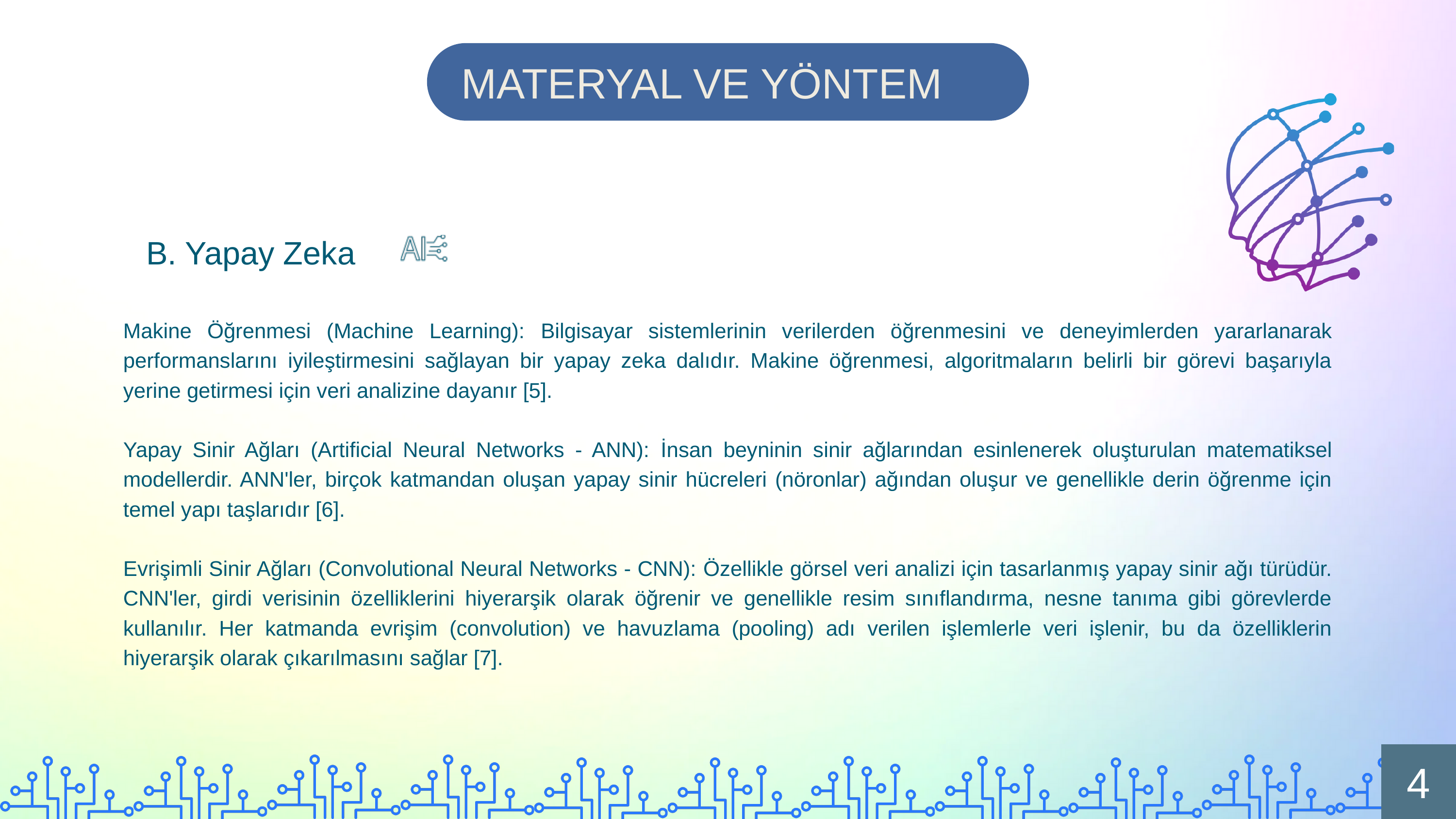

MATERYAL VE YÖNTEM

B. Yapay Zeka

Makine Öğrenmesi (Machine Learning): Bilgisayar sistemlerinin verilerden öğrenmesini ve deneyimlerden yararlanarak performanslarını iyileştirmesini sağlayan bir yapay zeka dalıdır. Makine öğrenmesi, algoritmaların belirli bir görevi başarıyla yerine getirmesi için veri analizine dayanır [5].

Yapay Sinir Ağları (Artificial Neural Networks - ANN): İnsan beyninin sinir ağlarından esinlenerek oluşturulan matematiksel modellerdir. ANN'ler, birçok katmandan oluşan yapay sinir hücreleri (nöronlar) ağından oluşur ve genellikle derin öğrenme için temel yapı taşlarıdır [6].

Evrişimli Sinir Ağları (Convolutional Neural Networks - CNN): Özellikle görsel veri analizi için tasarlanmış yapay sinir ağı türüdür. CNN'ler, girdi verisinin özelliklerini hiyerarşik olarak öğrenir ve genellikle resim sınıflandırma, nesne tanıma gibi görevlerde kullanılır. Her katmanda evrişim (convolution) ve havuzlama (pooling) adı verilen işlemlerle veri işlenir, bu da özelliklerin hiyerarşik olarak çıkarılmasını sağlar [7].

4